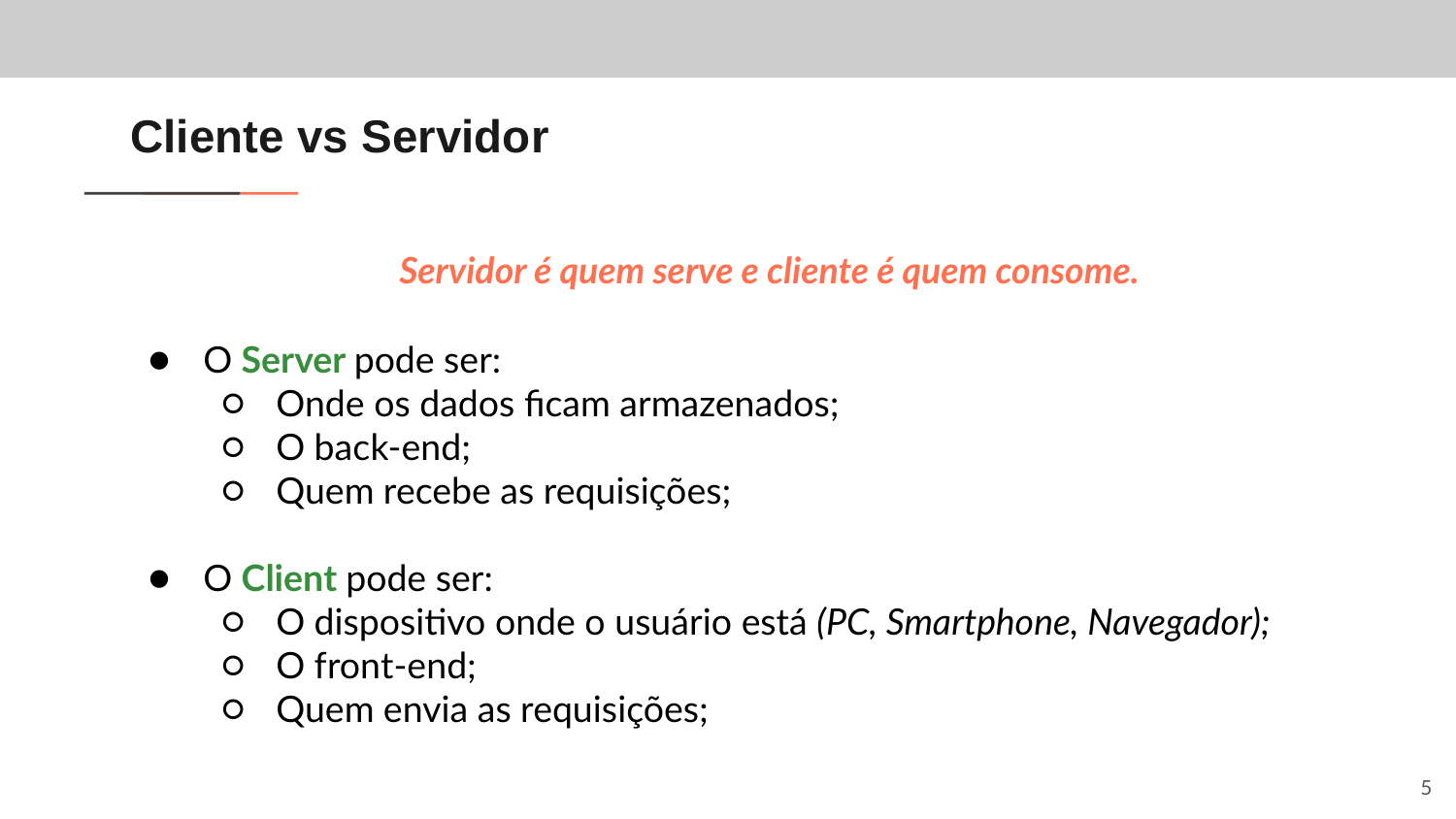

# Cliente vs Servidor
Servidor é quem serve e cliente é quem consome.
O Server pode ser:
Onde os dados ficam armazenados;
O back-end;
Quem recebe as requisições;

O Client pode ser:
O dispositivo onde o usuário está (PC, Smartphone, Navegador);
O front-end;
Quem envia as requisições;

5